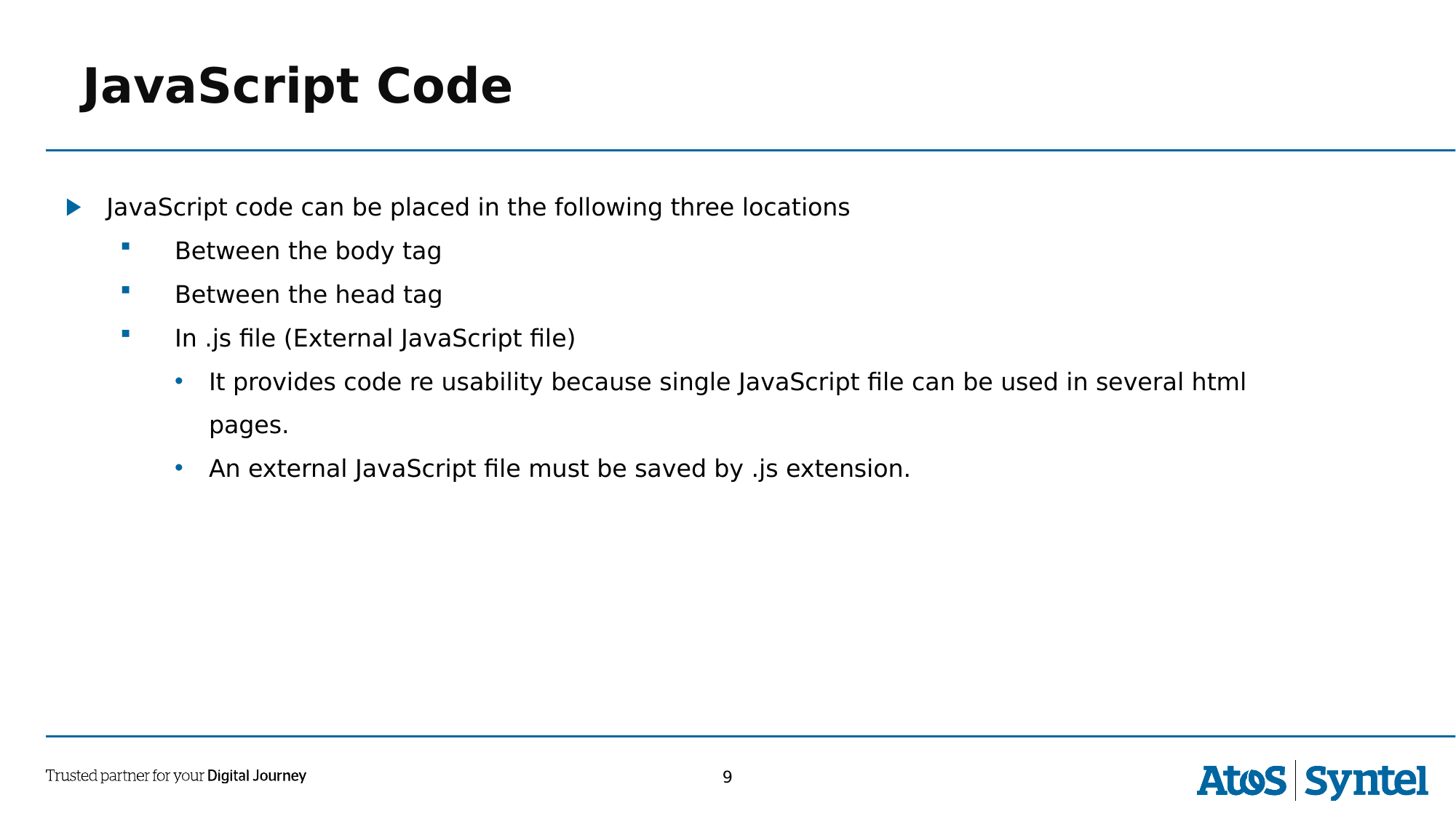

JavaScript Code

JavaScript code can be placed in the following three locations
Between the body tag
Between the head tag
In .js file (External JavaScript file)
It provides code re usability because single JavaScript file can be used in several html pages.
An external JavaScript file must be saved by .js extension.